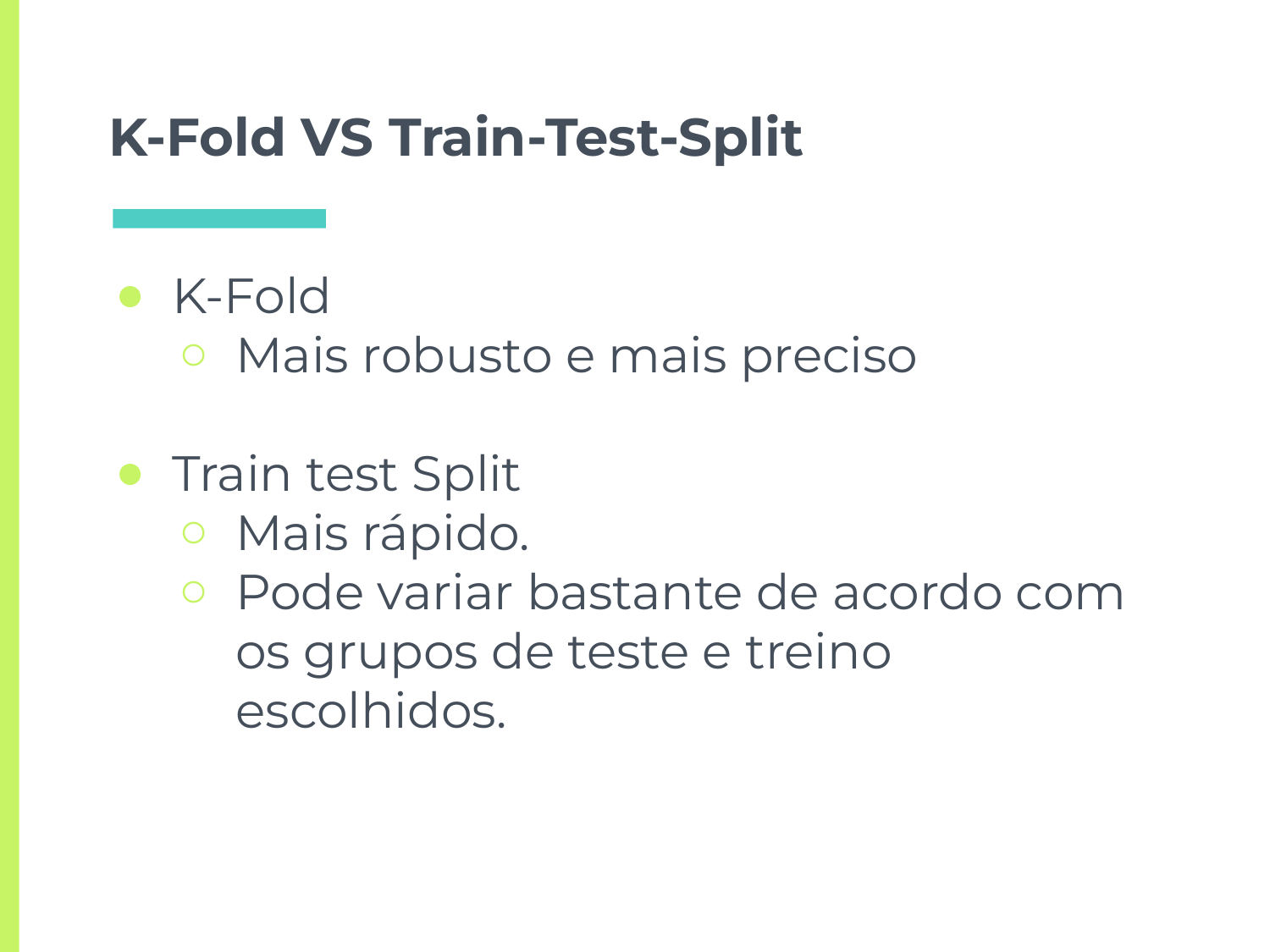

# K-Fold VS Train-Test-Split
K-Fold
Mais robusto e mais preciso

Train test Split
Mais rápido.
Pode variar bastante de acordo com os grupos de teste e treino escolhidos.